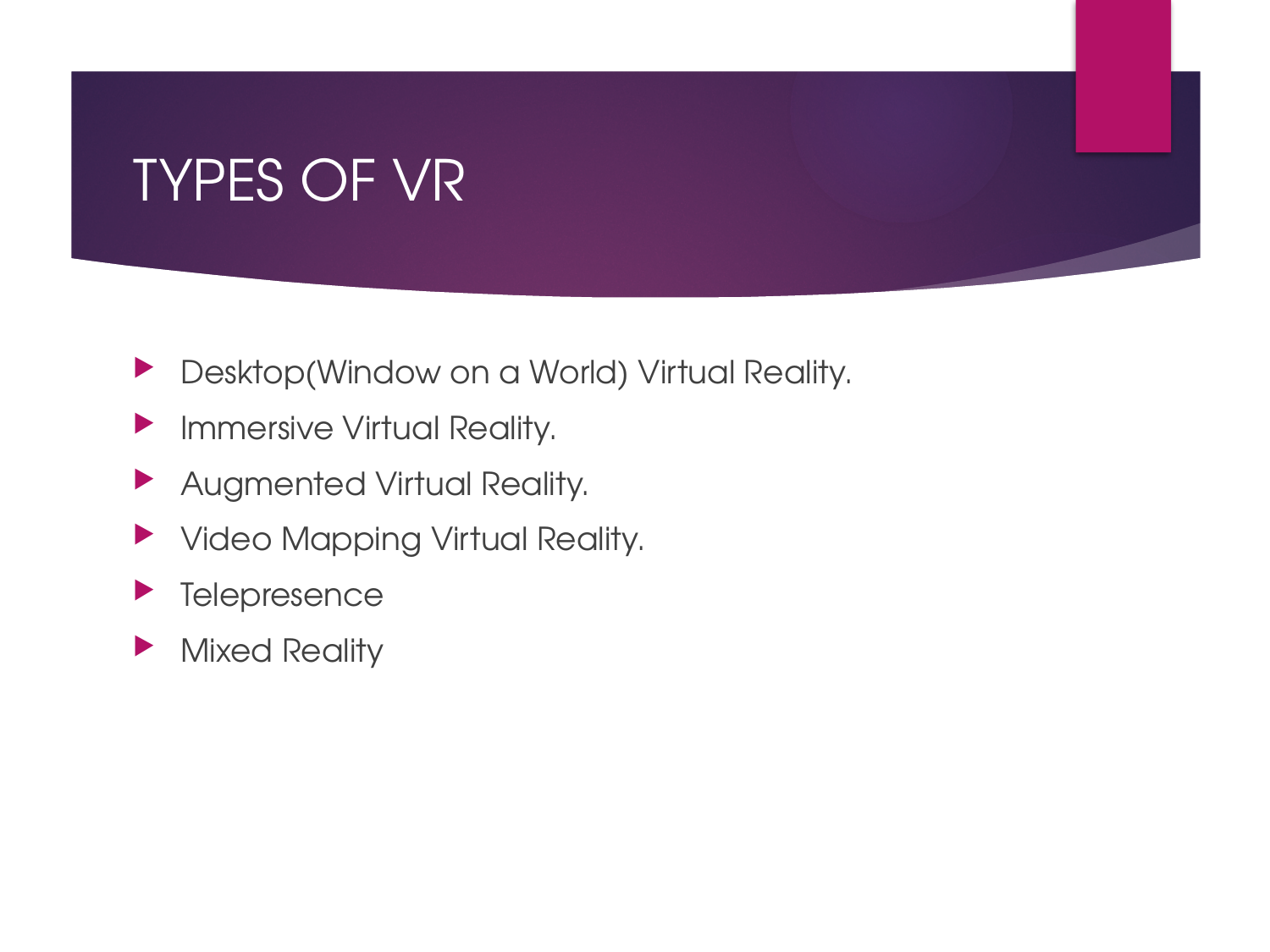

# TYPES OF VR
Desktop(Window on a World) Virtual Reality.
Immersive Virtual Reality.
Augmented Virtual Reality.
Video Mapping Virtual Reality.
Telepresence
Mixed Reality